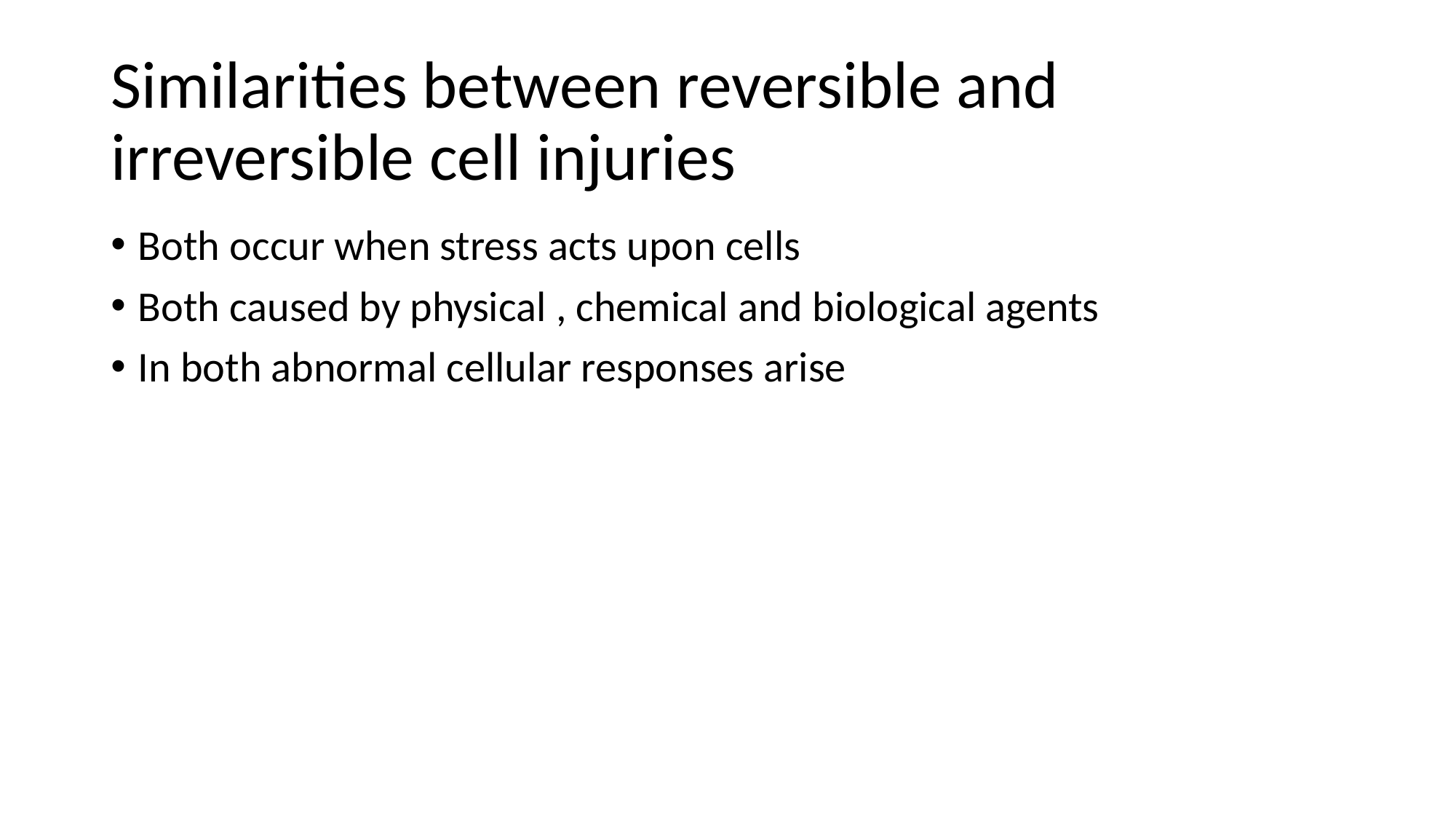

# Similarities between reversible and irreversible cell injuries
Both occur when stress acts upon cells
Both caused by physical , chemical and biological agents
In both abnormal cellular responses arise